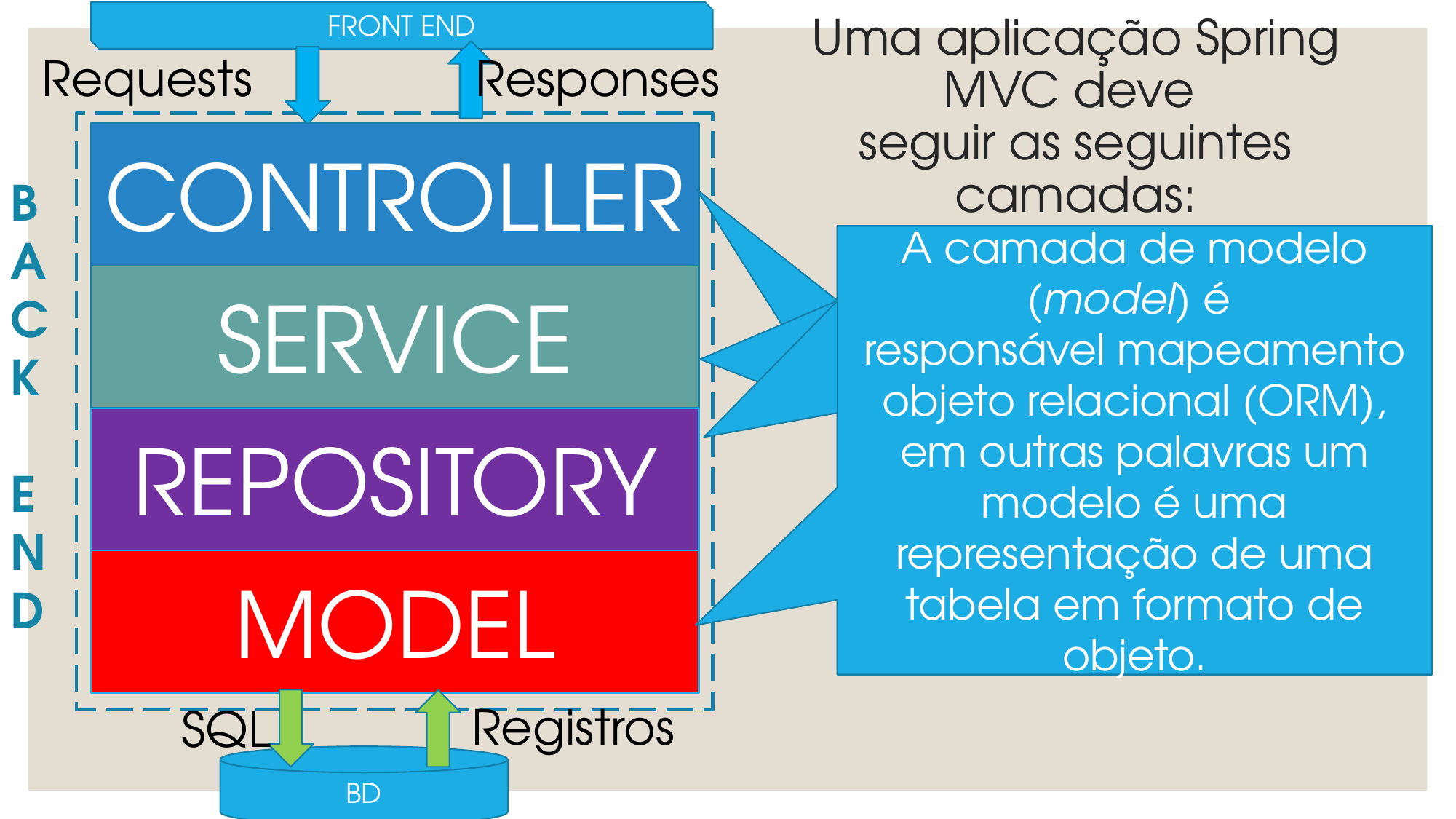

FRONT END

Responses
Requests

# Uma aplicação Spring MVC deve seguir as seguintes camadas:

CONTROLLER
B
A
C
K

E
N
D
A camada de modelo (model) é
responsável mapeamento objeto relacional (ORM), em outras palavras um modelo é uma representação de uma tabela em formato de objeto.
A camada de repositório (Repository) é responsável por realizar operação no banco de dados por meio da camada de modelo. Geralmente fornecendo os método para operações de CRUD.
A camada de contole (Controller) é  responsável por expor cada URL que estará disponível na API. É por meio do controle que o front end se comunica com o back end.
A camada de serviço (Service) contém toda a lógica de negócio do projeto para deixar o código da classe controller enxuto e mais limpo. Essa cama interage com a camada de repositório.
SERVICE
REPOSITORY
MODEL

Registros
SQL
BD